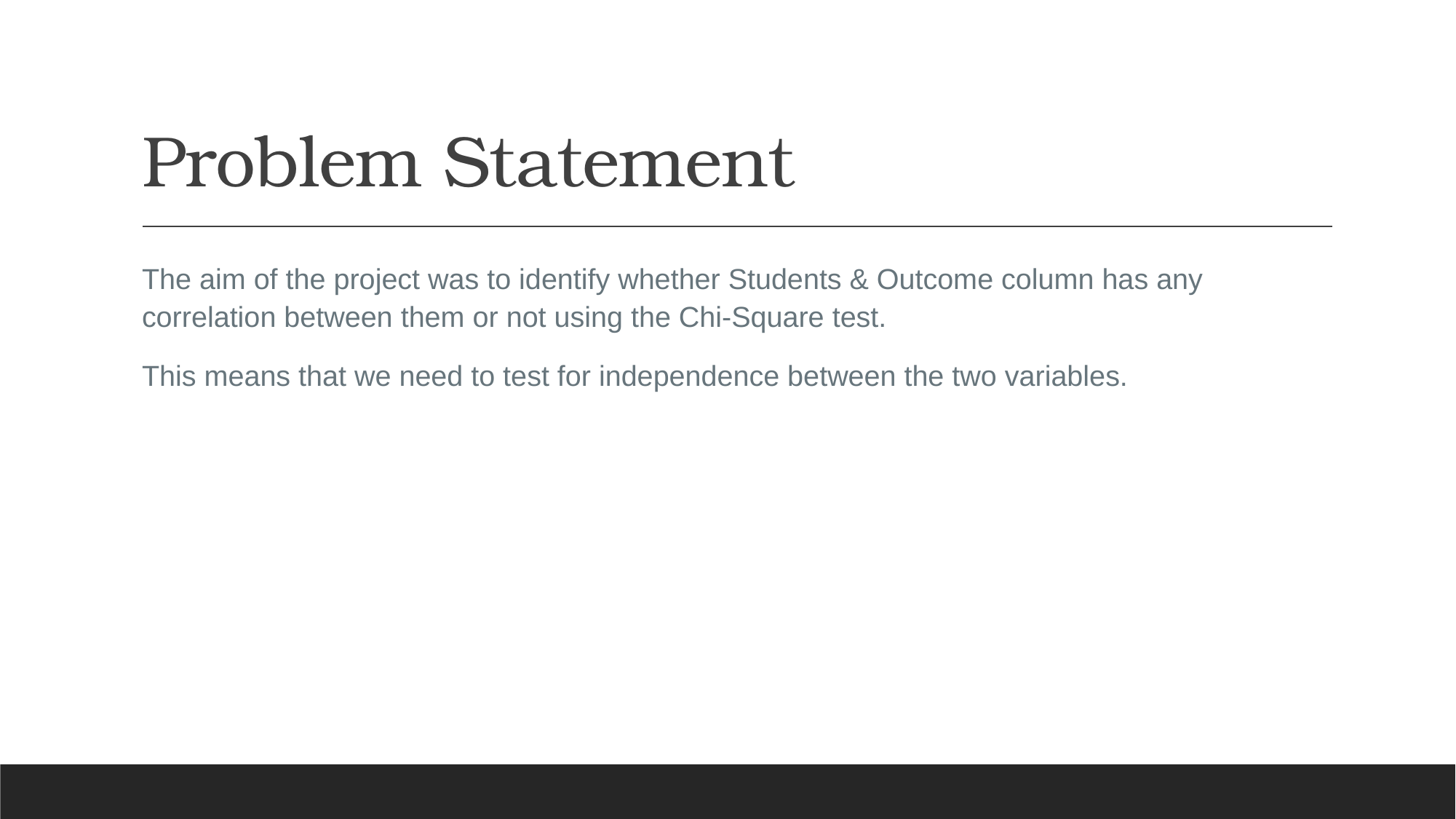

# Problem Statement
The aim of the project was to identify whether Students & Outcome column has any correlation between them or not using the Chi-Square test.
This means that we need to test for independence between the two variables.